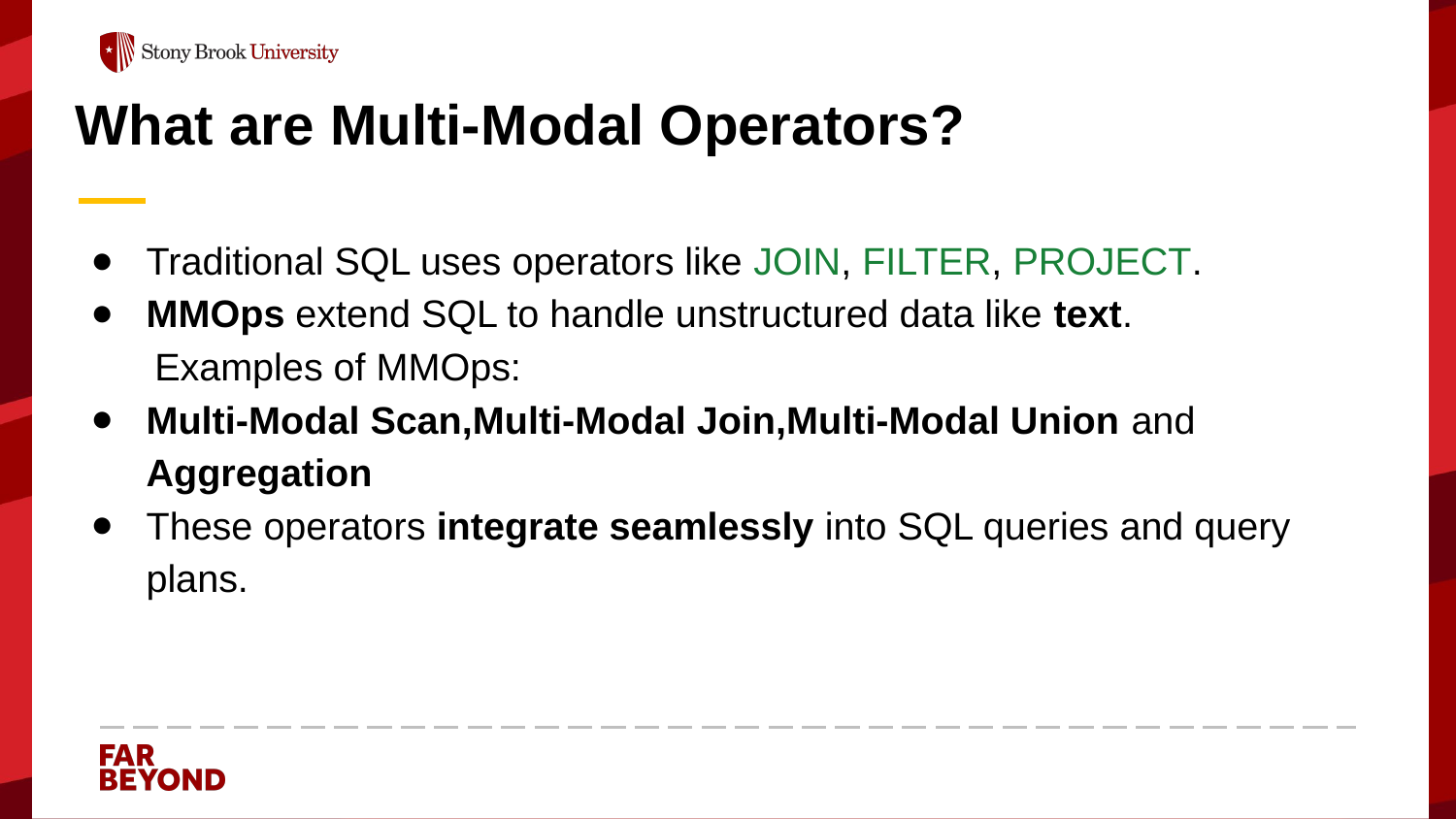

# What are Multi-Modal Operators?
Traditional SQL uses operators like JOIN, FILTER, PROJECT.
MMOps extend SQL to handle unstructured data like text.
      Examples of MMOps:
Multi-Modal Scan,Multi-Modal Join,Multi-Modal Union and Aggregation
These operators integrate seamlessly into SQL queries and query plans.

10